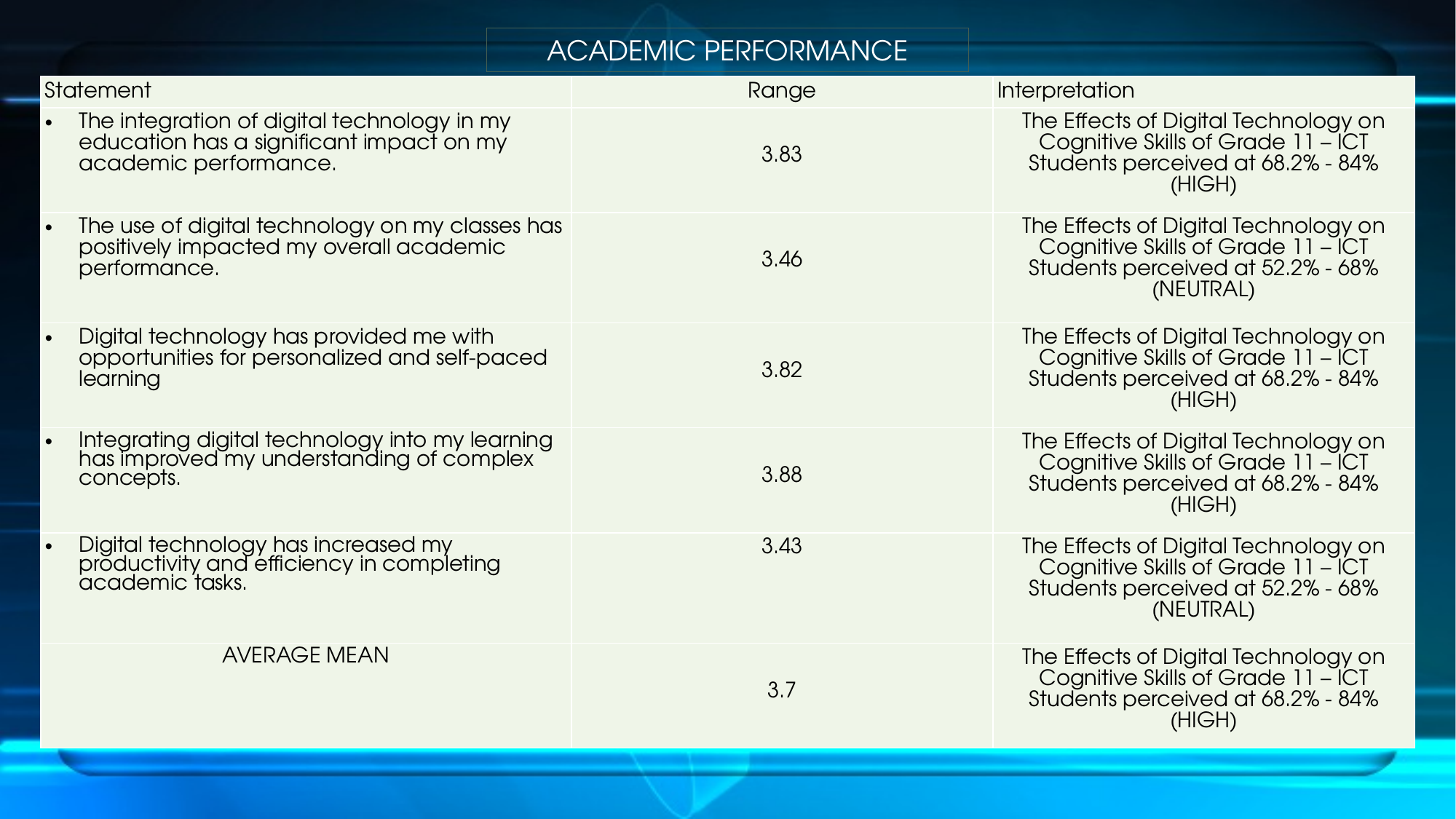

ACADEMIC PERFORMANCE
| Statement | Range | Interpretation |
| --- | --- | --- |
| The integration of digital technology in my education has a significant impact on my academic performance. | 3.83 | The Effects of Digital Technology on Cognitive Skills of Grade 11 – ICT Students perceived at 68.2% - 84% (HIGH) |
| The use of digital technology on my classes has positively impacted my overall academic performance. | 3.46 | The Effects of Digital Technology on Cognitive Skills of Grade 11 – ICT Students perceived at 52.2% - 68% (NEUTRAL) |
| Digital technology has provided me with opportunities for personalized and self-paced learning | 3.82 | The Effects of Digital Technology on Cognitive Skills of Grade 11 – ICT Students perceived at 68.2% - 84% (HIGH) |
| Integrating digital technology into my learning has improved my understanding of complex concepts. | 3.88 | The Effects of Digital Technology on Cognitive Skills of Grade 11 – ICT Students perceived at 68.2% - 84% (HIGH) |
| Digital technology has increased my productivity and efficiency in completing academic tasks. | 3.43 | The Effects of Digital Technology on Cognitive Skills of Grade 11 – ICT Students perceived at 52.2% - 68% (NEUTRAL) |
| AVERAGE MEAN | 3.7 | The Effects of Digital Technology on Cognitive Skills of Grade 11 – ICT Students perceived at 68.2% - 84% (HIGH) |